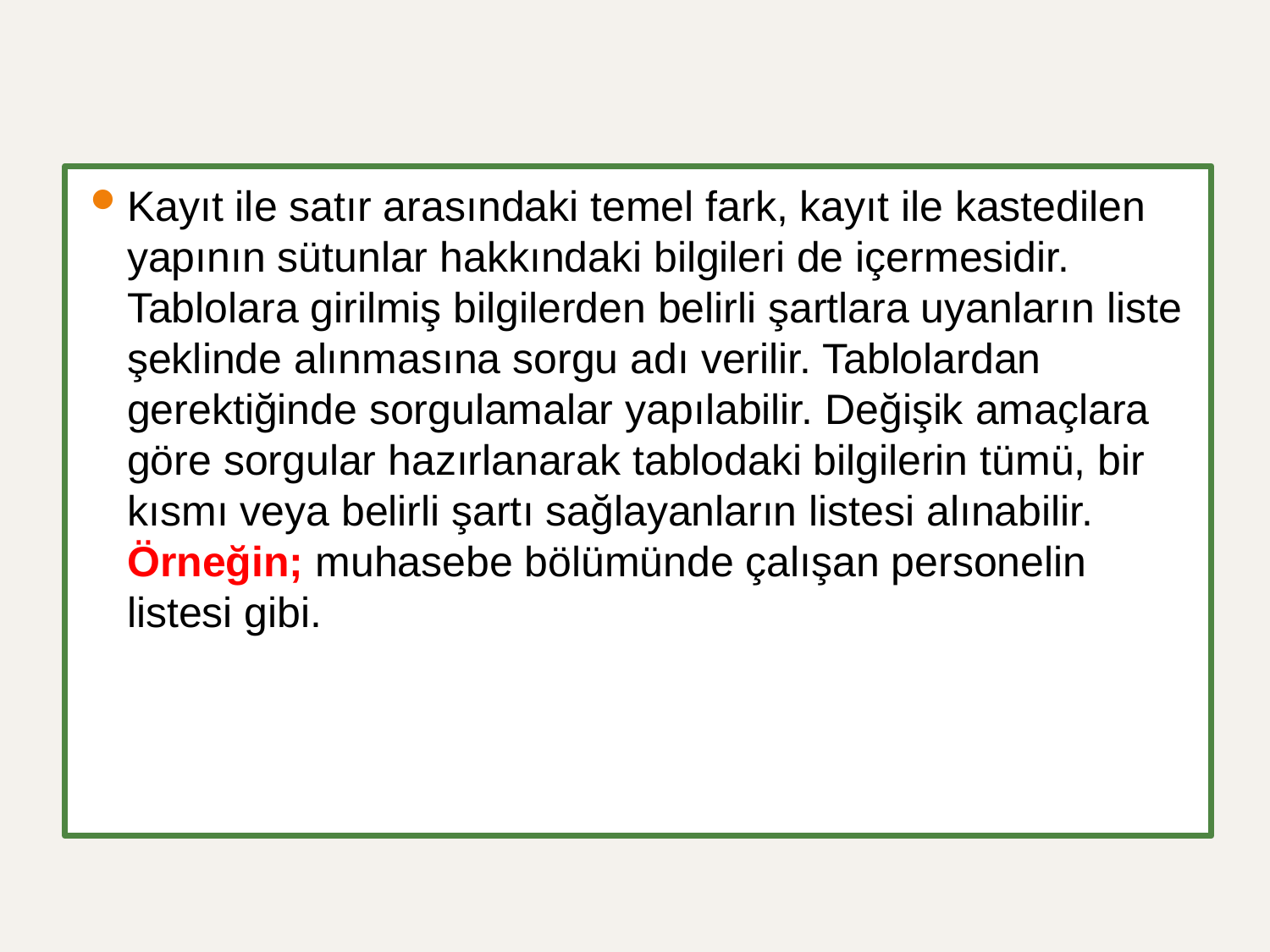

#
Kayıt ile satır arasındaki temel fark, kayıt ile kastedilen yapının sütunlar hakkındaki bilgileri de içermesidir. Tablolara girilmiş bilgilerden belirli şartlara uyanların liste şeklinde alınmasına sorgu adı verilir. Tablolardan gerektiğinde sorgulamalar yapılabilir. Değişik amaçlara göre sorgular hazırlanarak tablodaki bilgilerin tümü, bir kısmı veya belirli şartı sağlayanların listesi alınabilir. Örneğin; muhasebe bölümünde çalışan personelin listesi gibi.